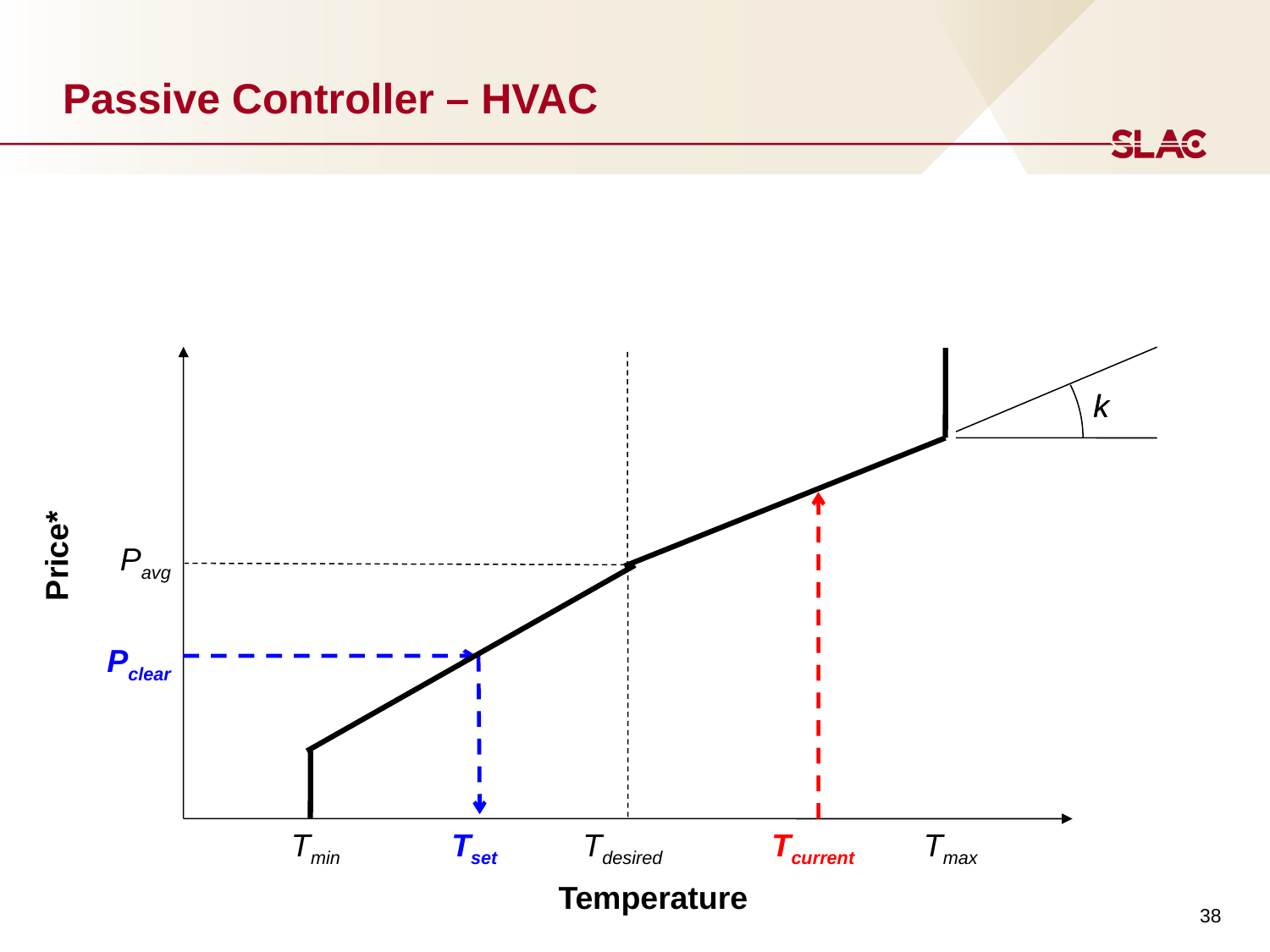

# Passive Controller – HVAC

k
k

Price*
Pavg

Pclear

Tmin
Tset
Tdesired
Tcurrent
Tmax
Temperature
38